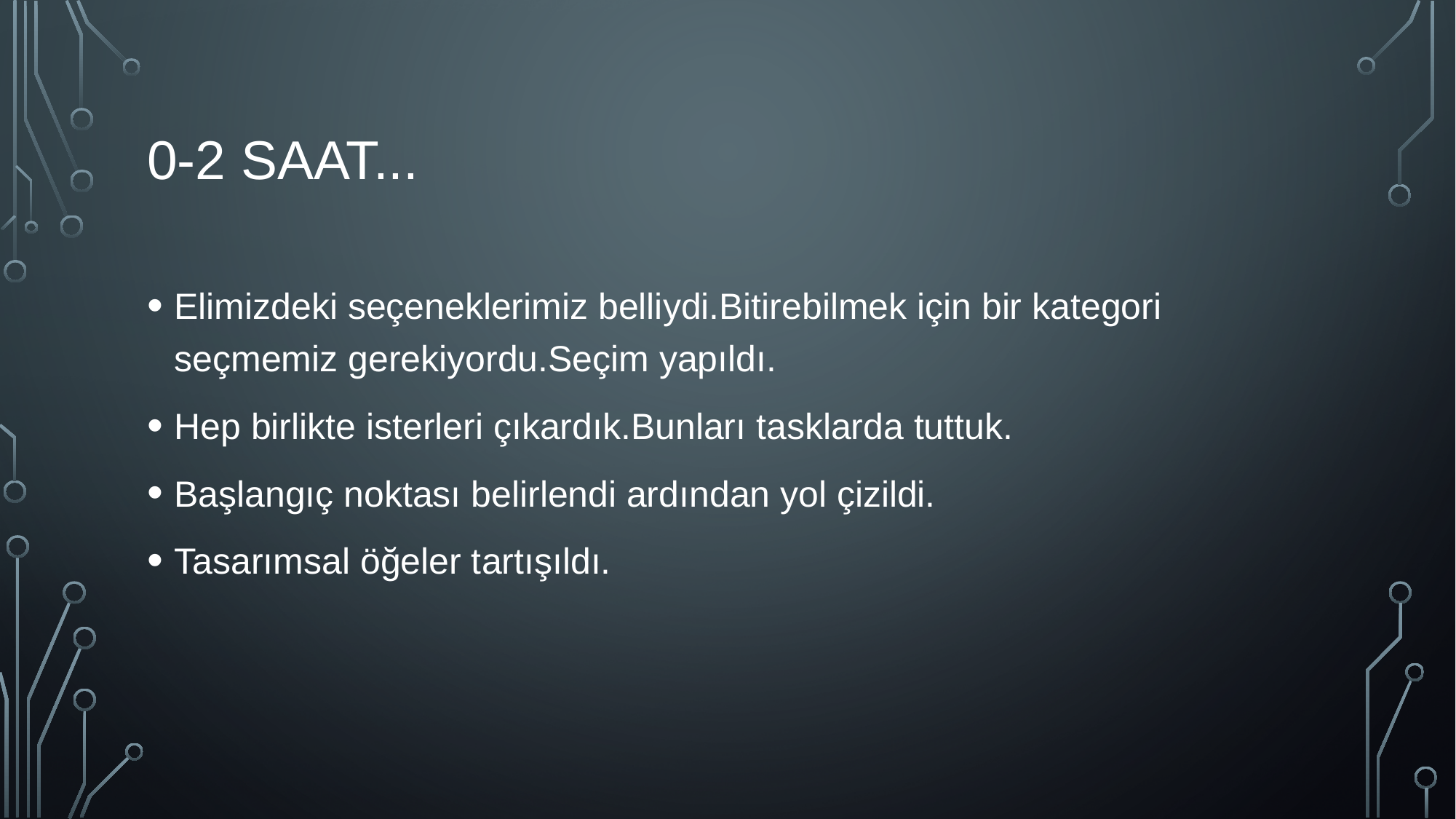

# 0-2 SAAT...
Elimizdeki seçeneklerimiz belliydi.Bitirebilmek için bir kategori seçmemiz gerekiyordu.Seçim yapıldı.
Hep birlikte isterleri çıkardık.Bunları tasklarda tuttuk.
Başlangıç noktası belirlendi ardından yol çizildi.
Tasarımsal öğeler tartışıldı.